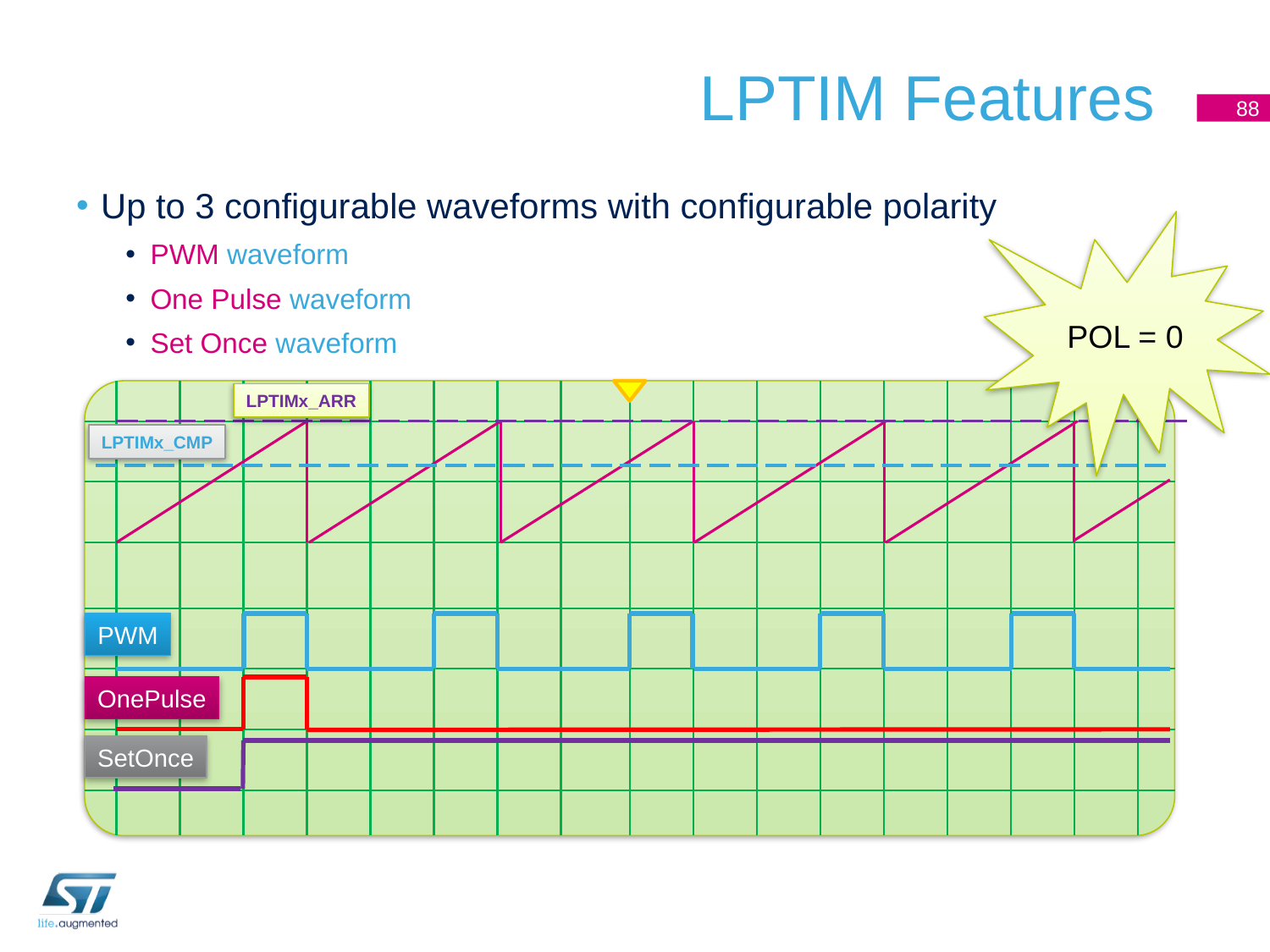

# LPTIM Features
88
Up to 3 configurable waveforms with configurable polarity
PWM waveform
One Pulse waveform
Set Once waveform

POL = 0

LPTIMx_ARR
LPTIMx_CMP
PWM
OnePulse
SetOnce